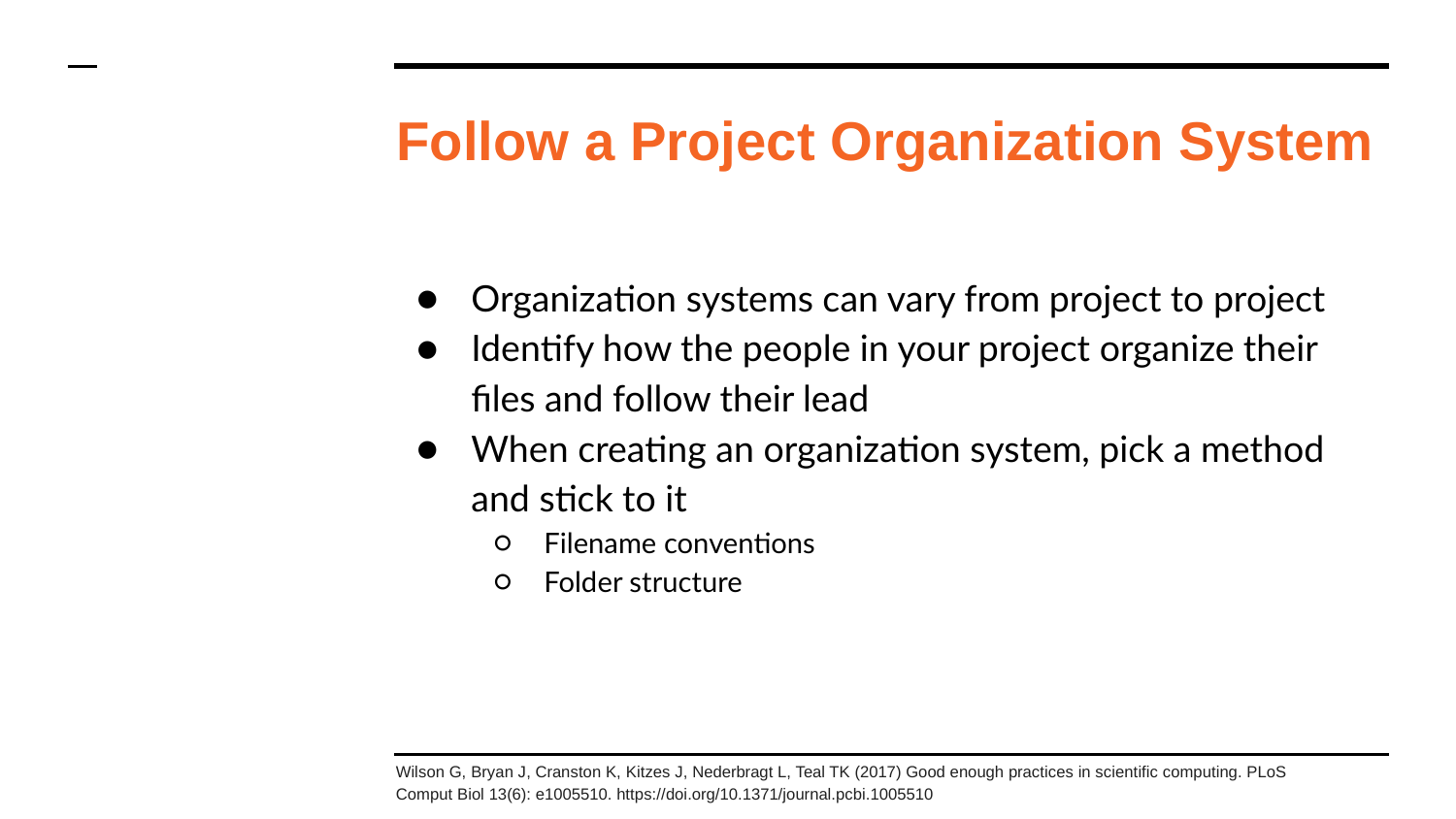

# Follow a Project Organization System
Organization systems can vary from project to project
Identify how the people in your project organize their files and follow their lead
When creating an organization system, pick a method and stick to it
Filename conventions
Folder structure
Wilson G, Bryan J, Cranston K, Kitzes J, Nederbragt L, Teal TK (2017) Good enough practices in scientific computing. PLoS Comput Biol 13(6): e1005510. https://doi.org/10.1371/journal.pcbi.1005510